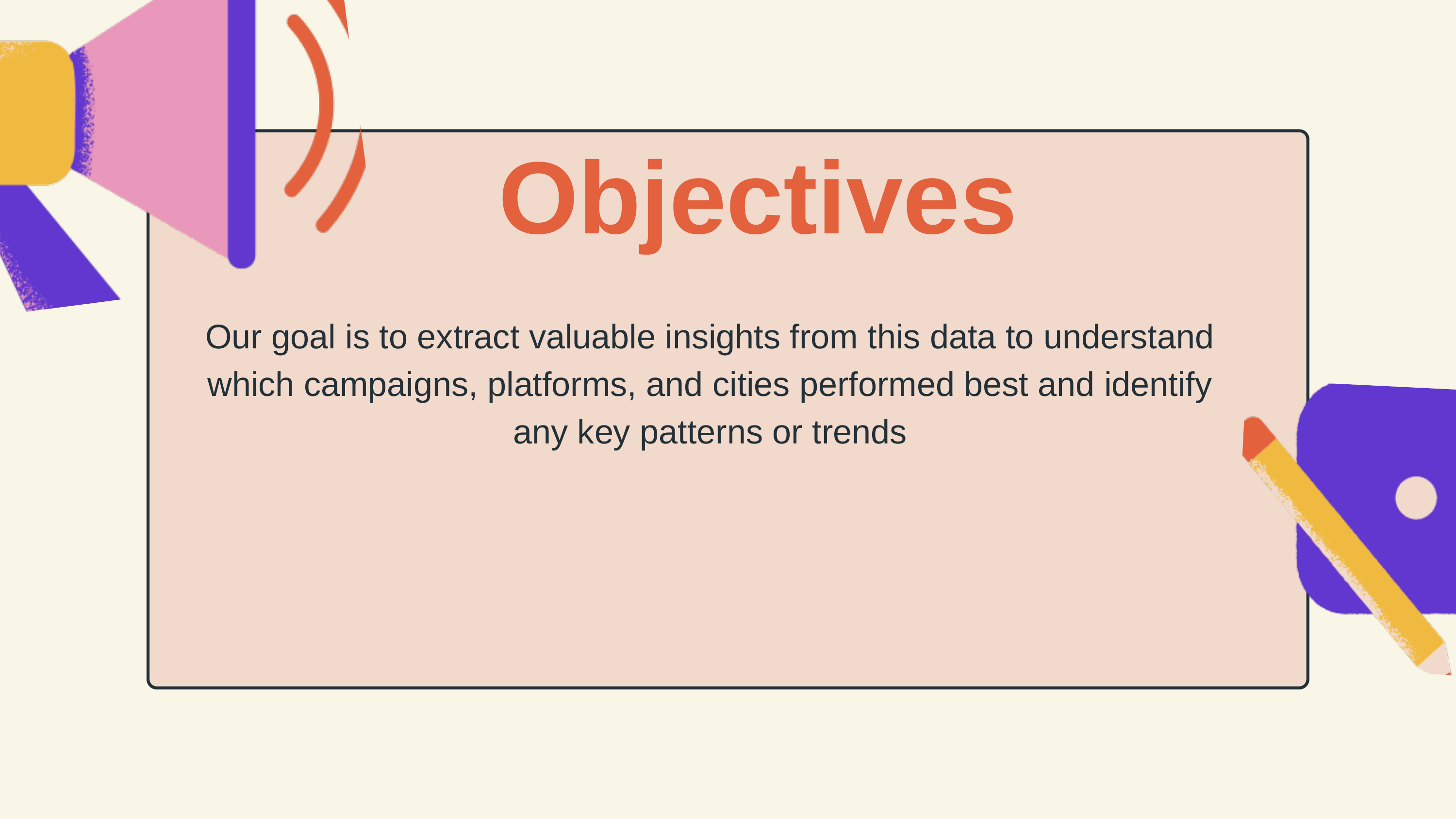

Objectives

Our goal is to extract valuable insights from this data to understand which campaigns, platforms, and cities performed best and identify any key patterns or trends